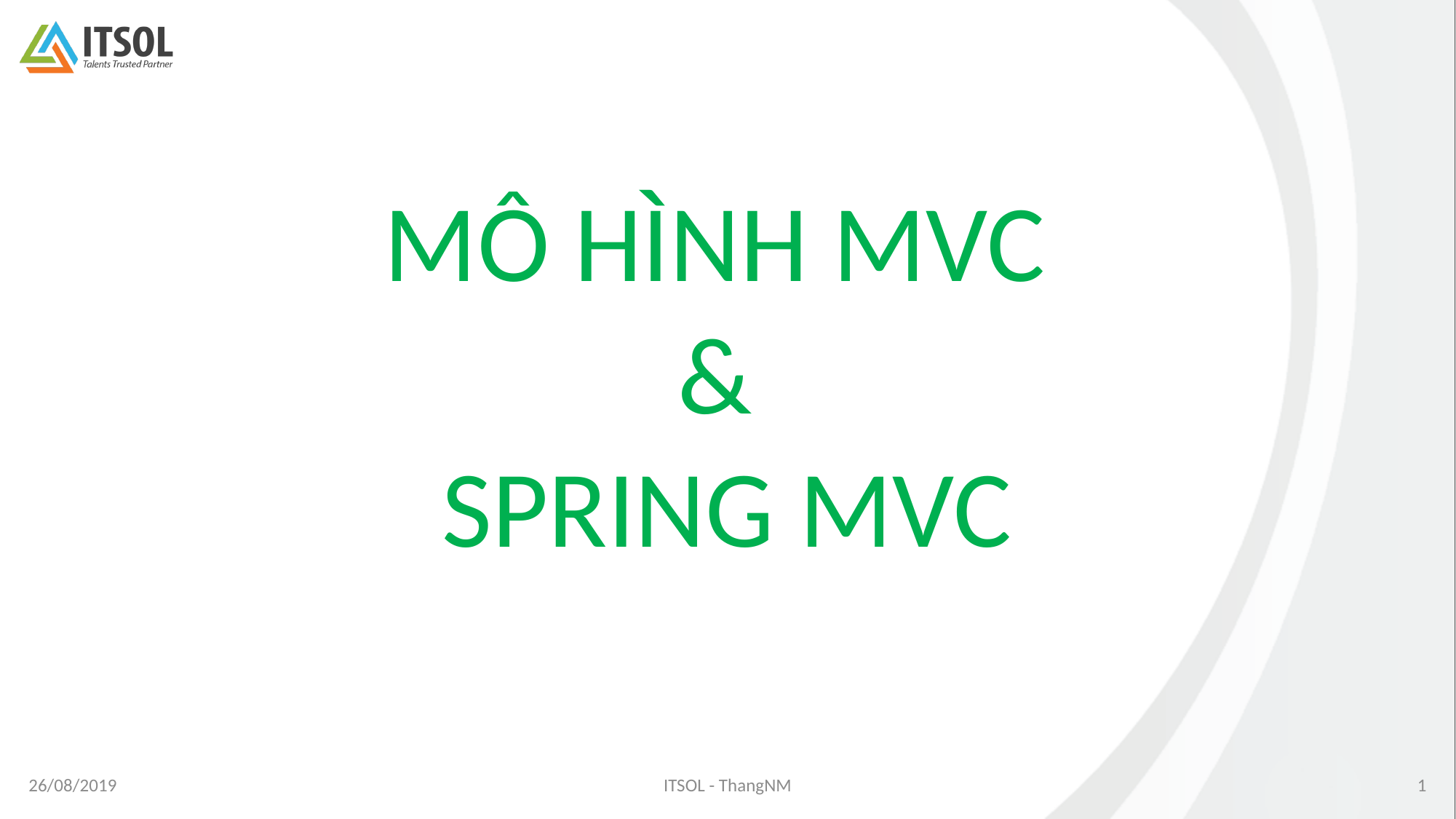

MÔ HÌNH MVC
&
SPRING MVC
1
ITSOL - ThangNM
26/08/2019